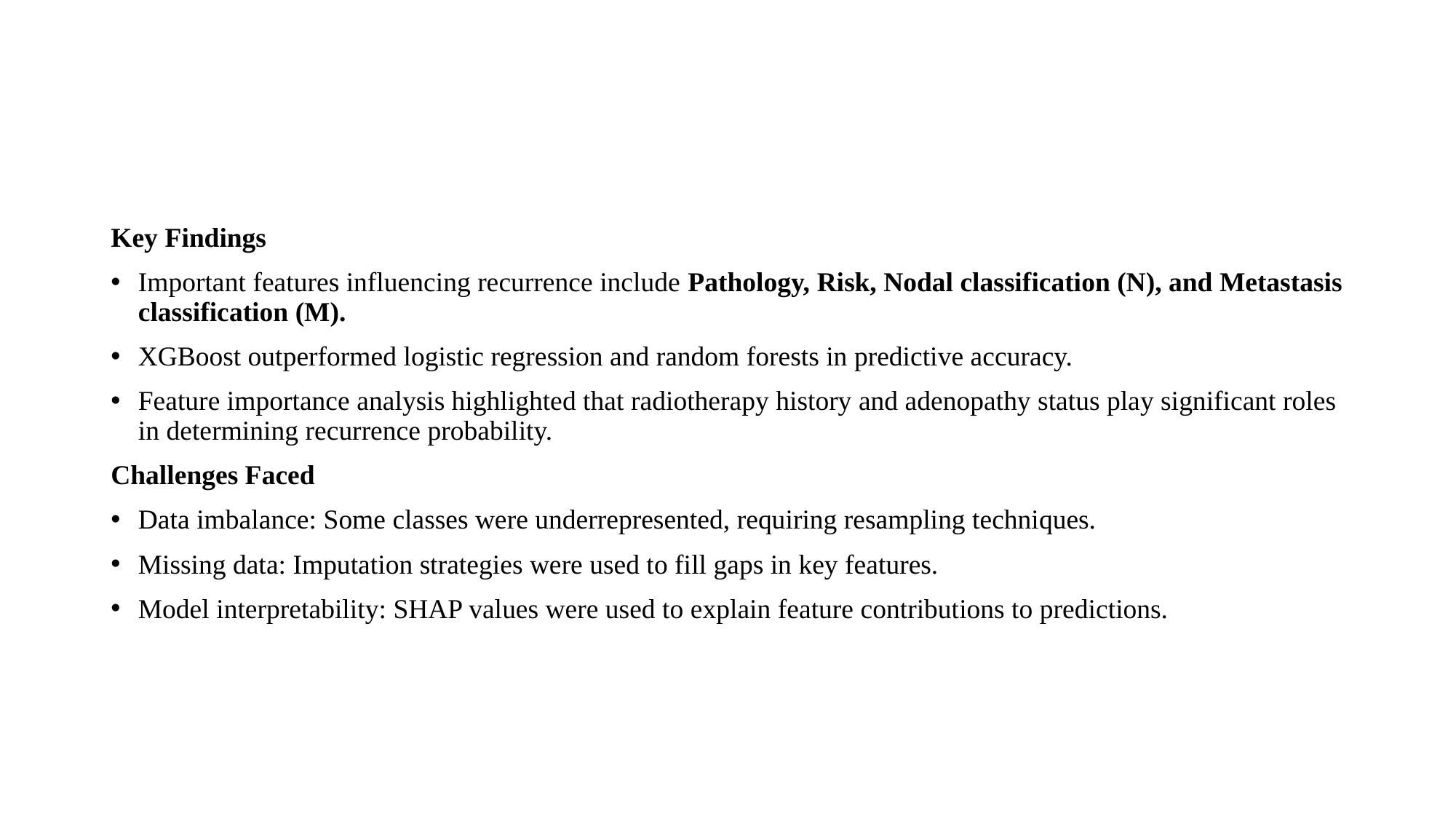

#
Key Findings
Important features influencing recurrence include Pathology, Risk, Nodal classification (N), and Metastasis classification (M).
XGBoost outperformed logistic regression and random forests in predictive accuracy.
Feature importance analysis highlighted that radiotherapy history and adenopathy status play significant roles in determining recurrence probability.
Challenges Faced
Data imbalance: Some classes were underrepresented, requiring resampling techniques.
Missing data: Imputation strategies were used to fill gaps in key features.
Model interpretability: SHAP values were used to explain feature contributions to predictions.